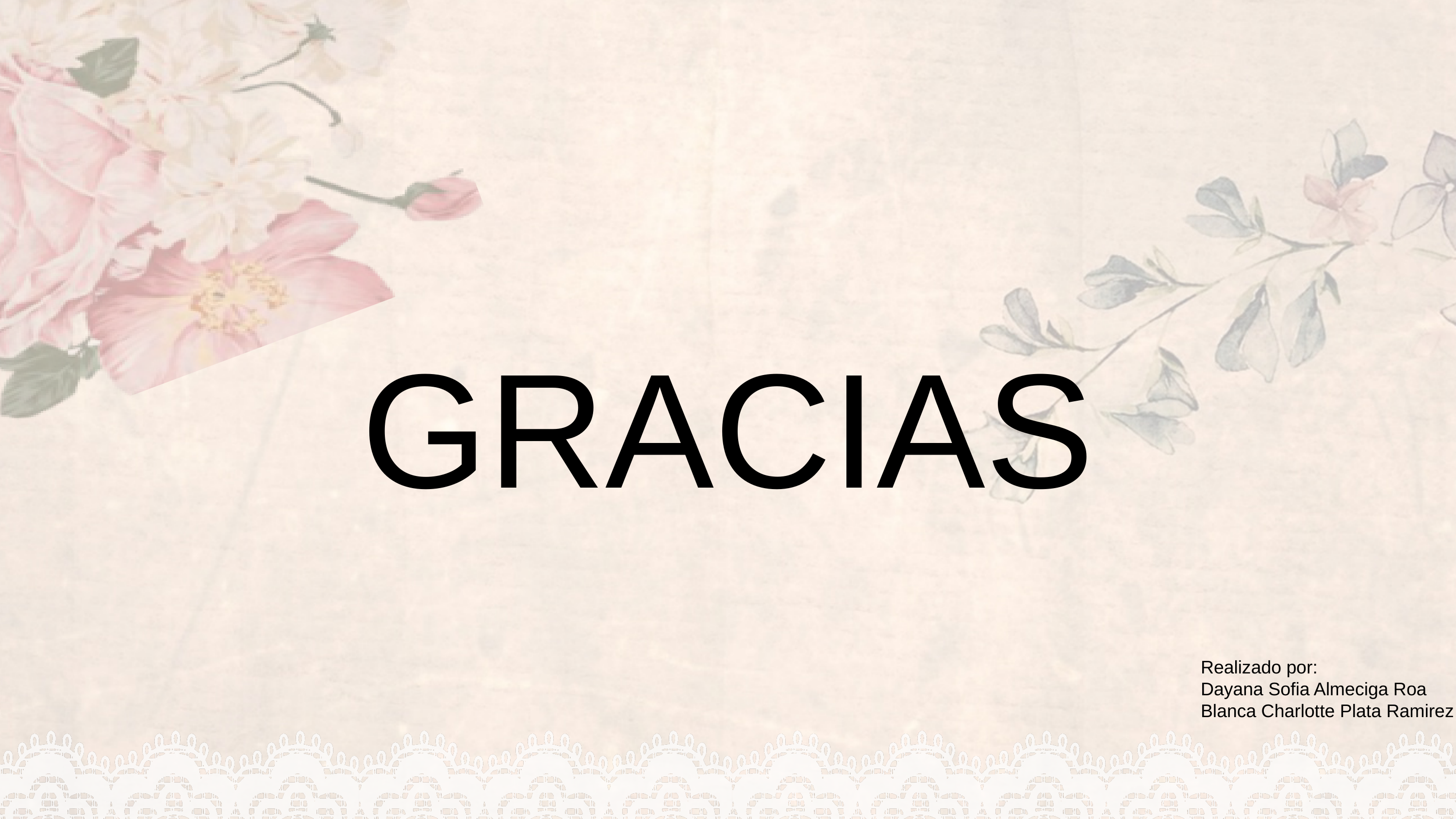

GRACIAS

Realizado por:
Dayana Sofia Almeciga Roa
Blanca Charlotte Plata Ramirez